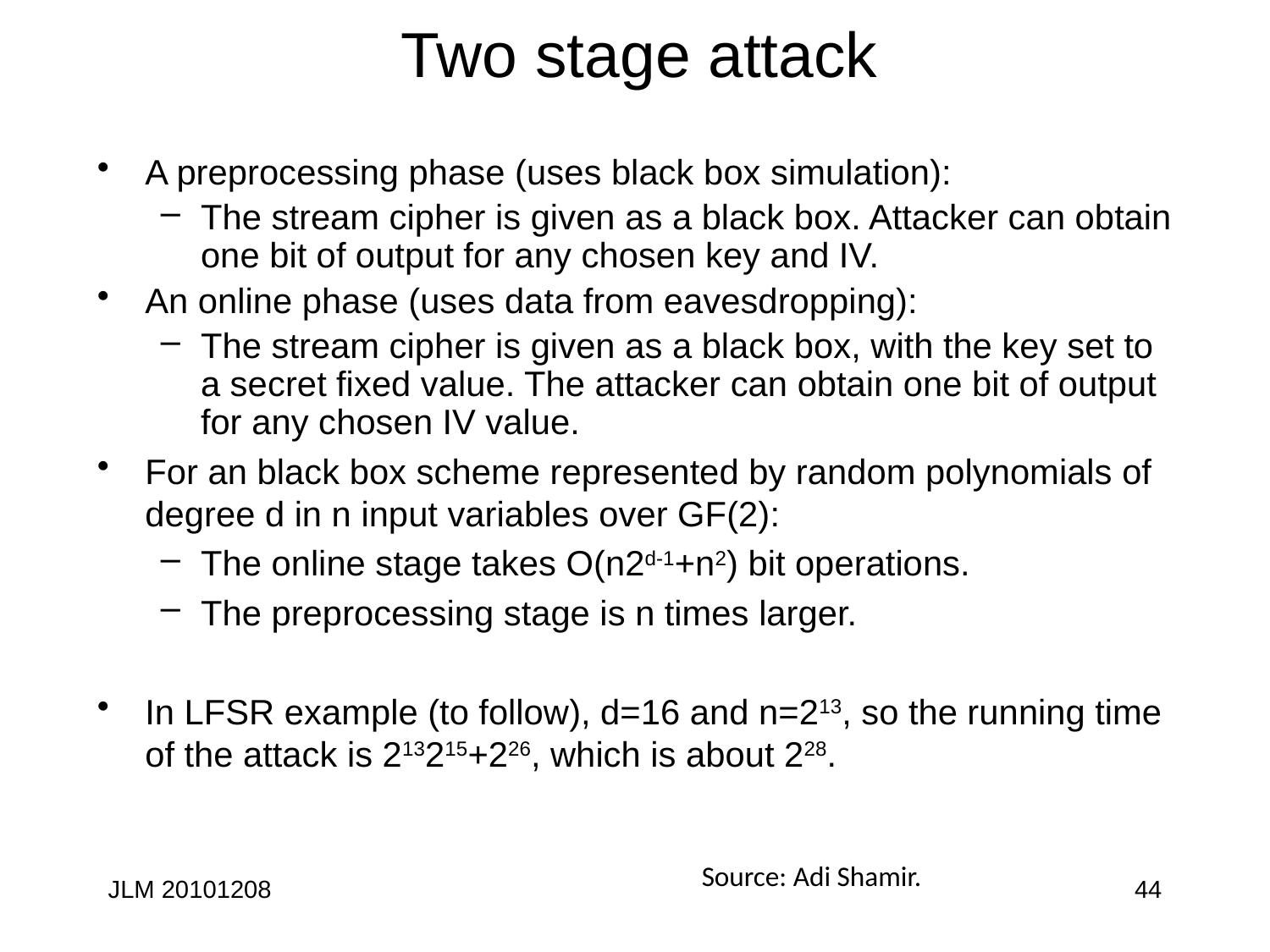

# Two stage attack
A preprocessing phase (uses black box simulation):
The stream cipher is given as a black box. Attacker can obtain one bit of output for any chosen key and IV.
An online phase (uses data from eavesdropping):
The stream cipher is given as a black box, with the key set to a secret fixed value. The attacker can obtain one bit of output for any chosen IV value.
For an black box scheme represented by random polynomials of degree d in n input variables over GF(2):
The online stage takes O(n2d-1+n2) bit operations.
The preprocessing stage is n times larger.

In LFSR example (to follow), d=16 and n=213, so the running time of the attack is 213215+226, which is about 228.

Source: Adi Shamir.
JLM 20101208
44